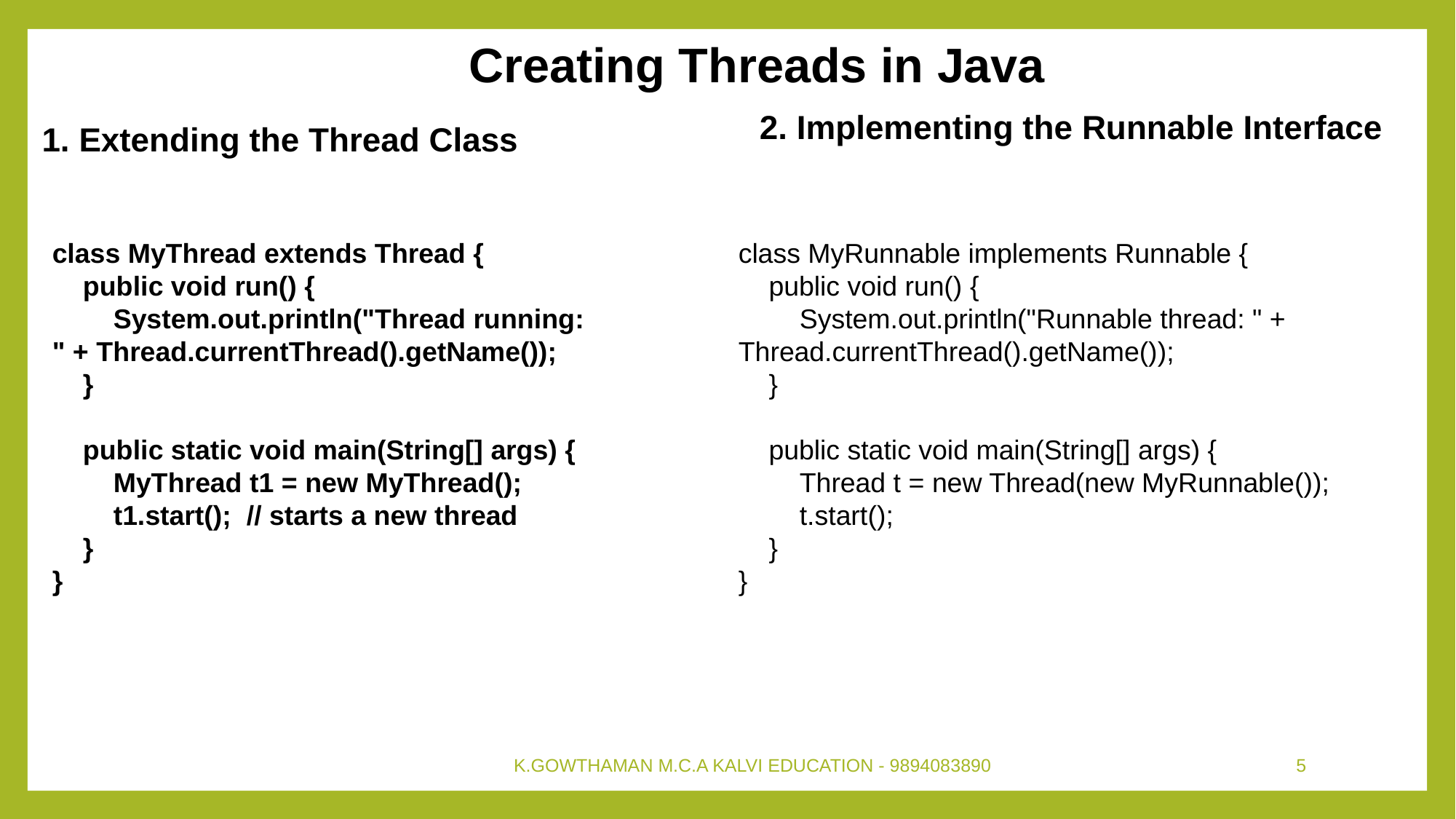

Creating Threads in Java
2. Implementing the Runnable Interface
1. Extending the Thread Class
class MyThread extends Thread {
    public void run() {
        System.out.println("Thread running: " + Thread.currentThread().getName());
    }

    public static void main(String[] args) {
        MyThread t1 = new MyThread();
        t1.start();  // starts a new thread
    }
}
class MyRunnable implements Runnable {
    public void run() {
        System.out.println("Runnable thread: " + Thread.currentThread().getName());
    }

    public static void main(String[] args) {
        Thread t = new Thread(new MyRunnable());
        t.start();
    }
}
K.GOWTHAMAN M.C.A KALVI EDUCATION - 9894083890
5